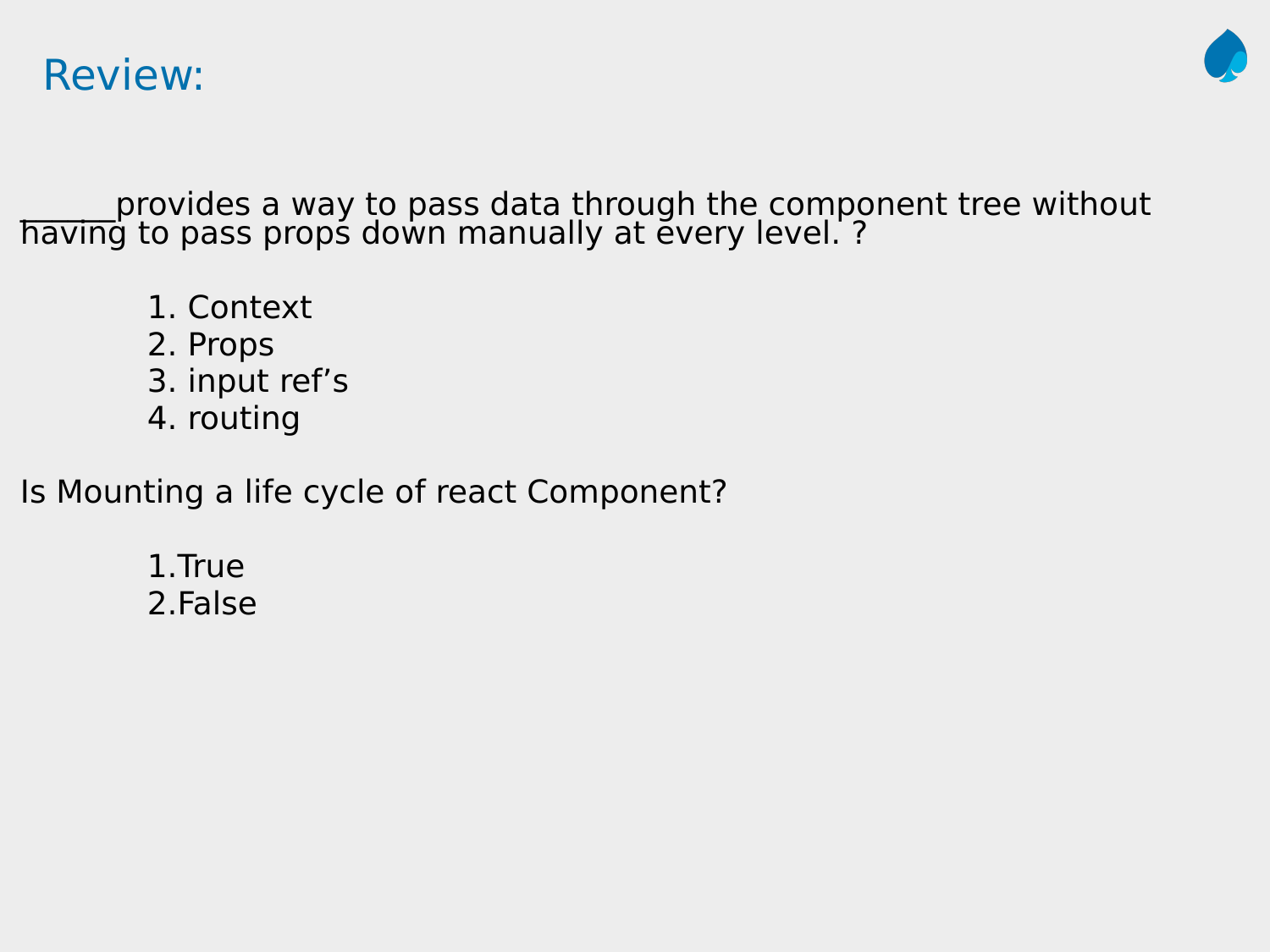

# Review:

______provides a way to pass data through the component tree without having to pass props down manually at every level. ?

	1. Context
	2. Props
	3. input ref’s
	4. routing

Is Mounting a life cycle of react Component?

	1.True
	2.False